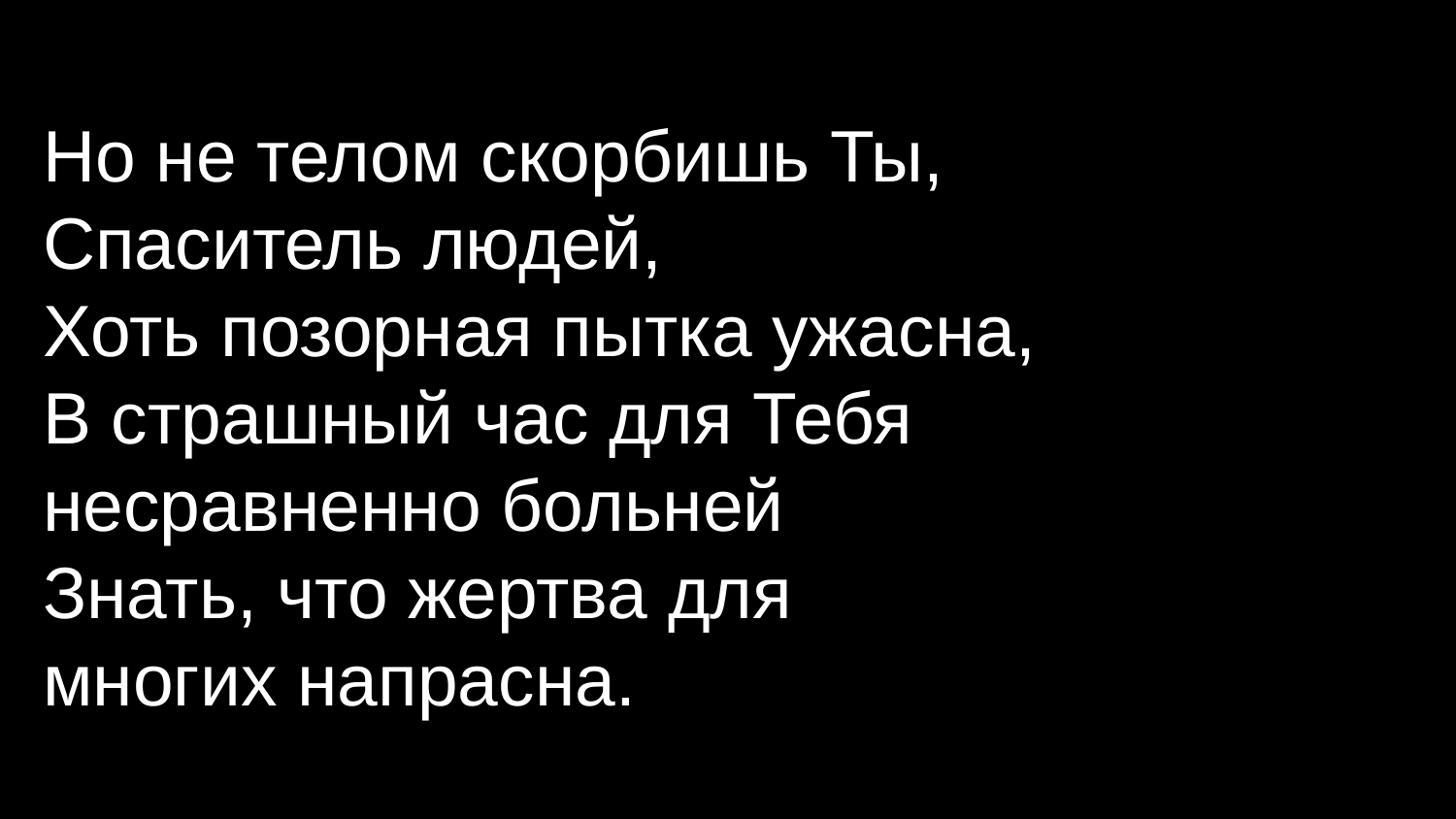

Но не телом скорбишь Ты, 	 Спаситель людей,
Хоть позорная пытка ужасна,
В страшный час для Тебя
несравненно больней
Знать, что жертва для
многих напрасна.